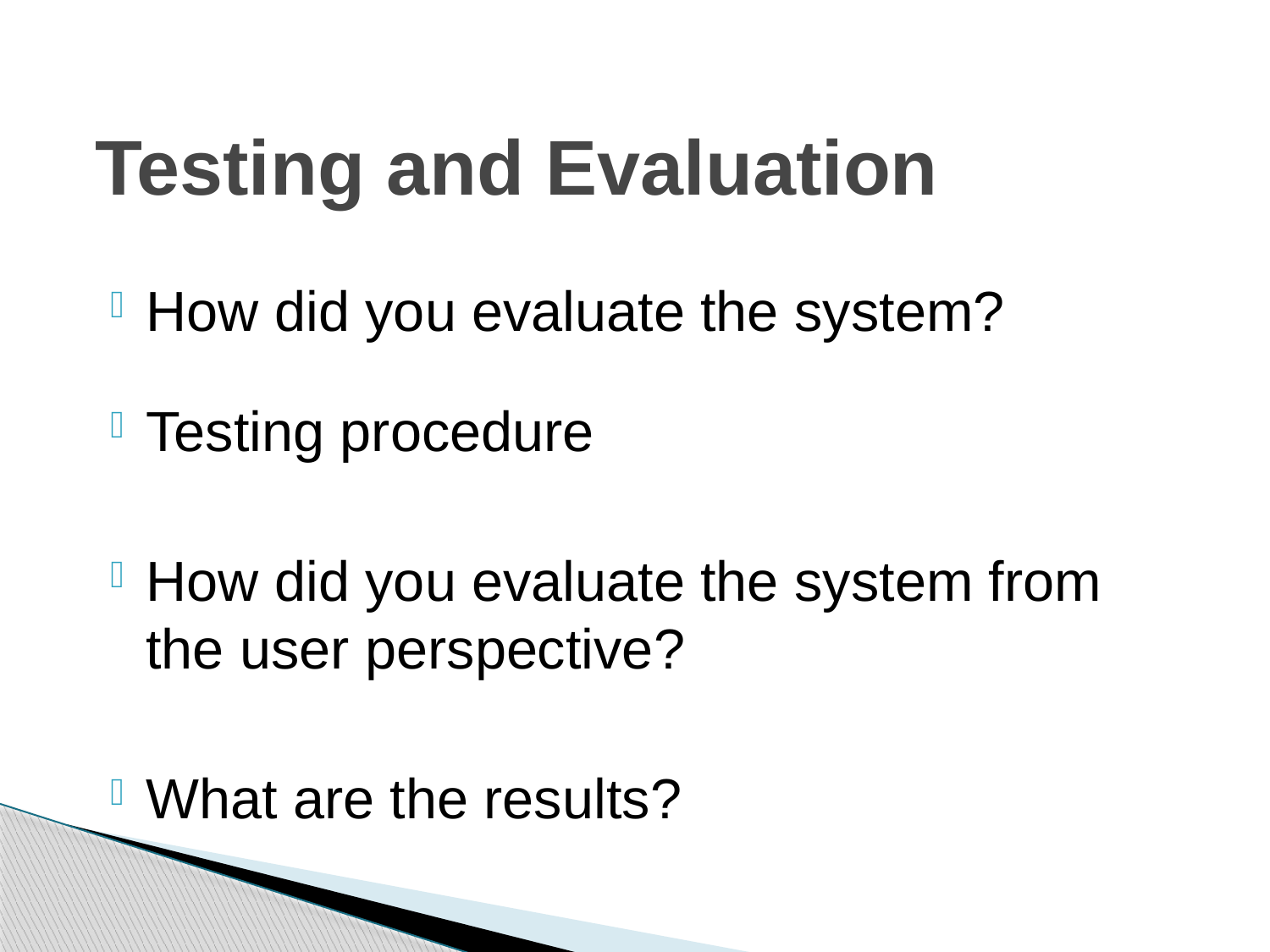

# Testing and Evaluation
How did you evaluate the system?

Testing procedure

How did you evaluate the system from the user perspective?

What are the results?